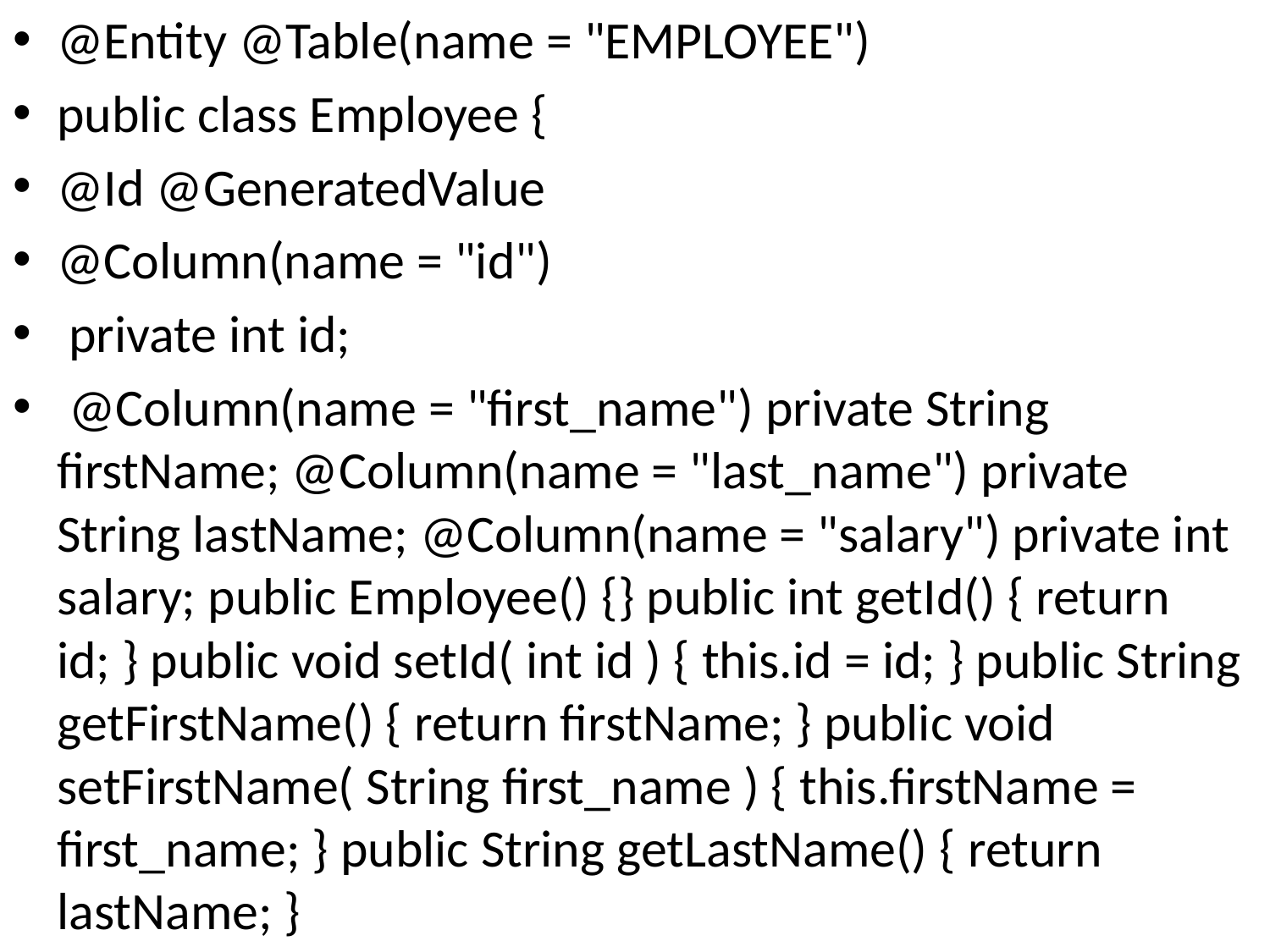

@Entity @Table(name = "EMPLOYEE")
public class Employee {
@Id @GeneratedValue
@Column(name = "id")
 private int id;
 @Column(name = "first_name") private String firstName; @Column(name = "last_name") private String lastName; @Column(name = "salary") private int salary; public Employee() {} public int getId() { return id; } public void setId( int id ) { this.id = id; } public String getFirstName() { return firstName; } public void setFirstName( String first_name ) { this.firstName = first_name; } public String getLastName() { return lastName; }